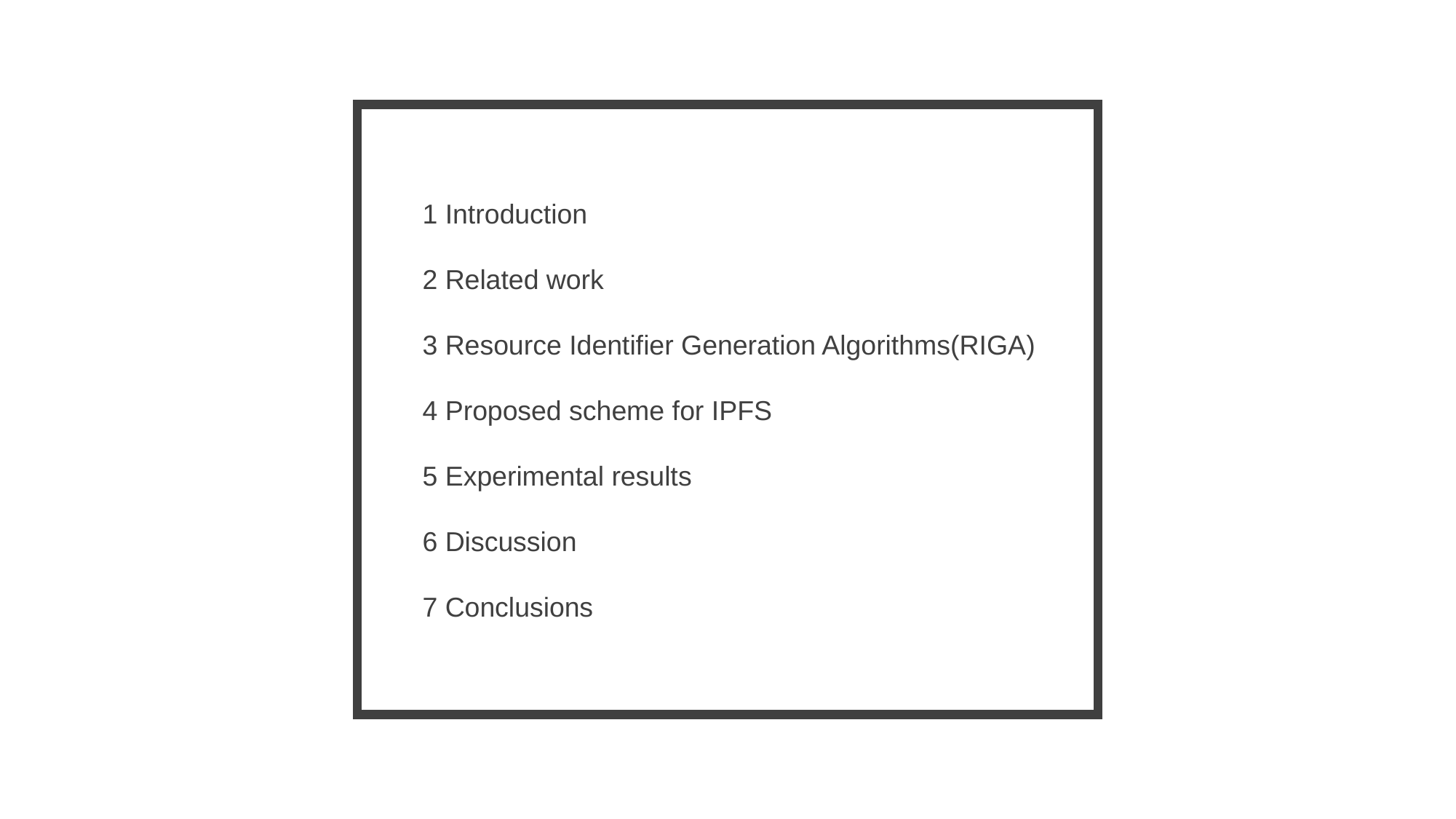

1 Introduction

2 Related work

3 Resource Identifier Generation Algorithms(RIGA)

4 Proposed scheme for IPFS

5 Experimental results

6 Discussion

7 Conclusions